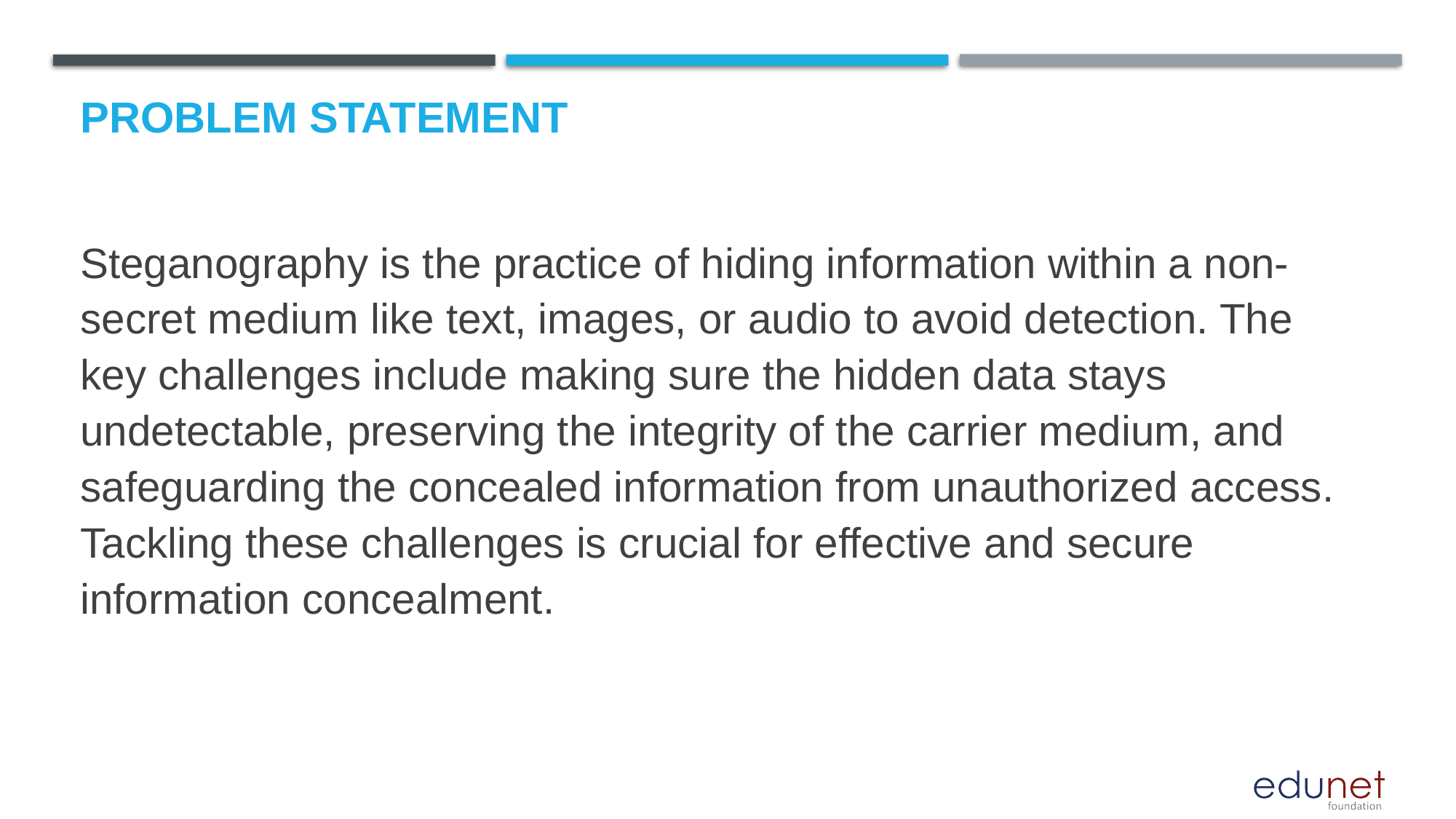

# Problem Statement
Steganography is the practice of hiding information within a non-secret medium like text, images, or audio to avoid detection. The key challenges include making sure the hidden data stays undetectable, preserving the integrity of the carrier medium, and safeguarding the concealed information from unauthorized access. Tackling these challenges is crucial for effective and secure information concealment.